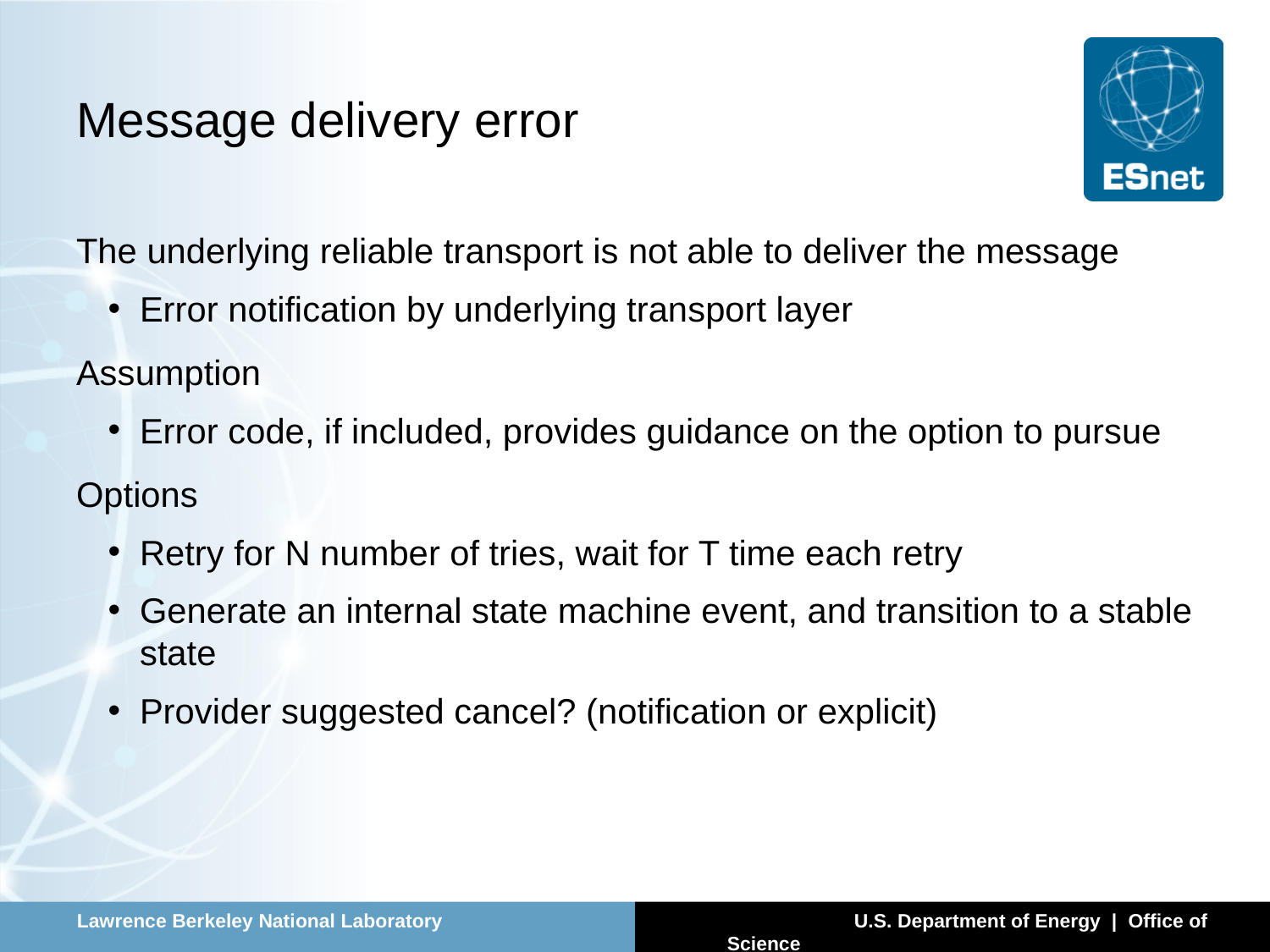

# Message delivery error
The underlying reliable transport is not able to deliver the message
Error notification by underlying transport layer
Assumption
Error code, if included, provides guidance on the option to pursue
Options
Retry for N number of tries, wait for T time each retry
Generate an internal state machine event, and transition to a stable state
Provider suggested cancel? (notification or explicit)